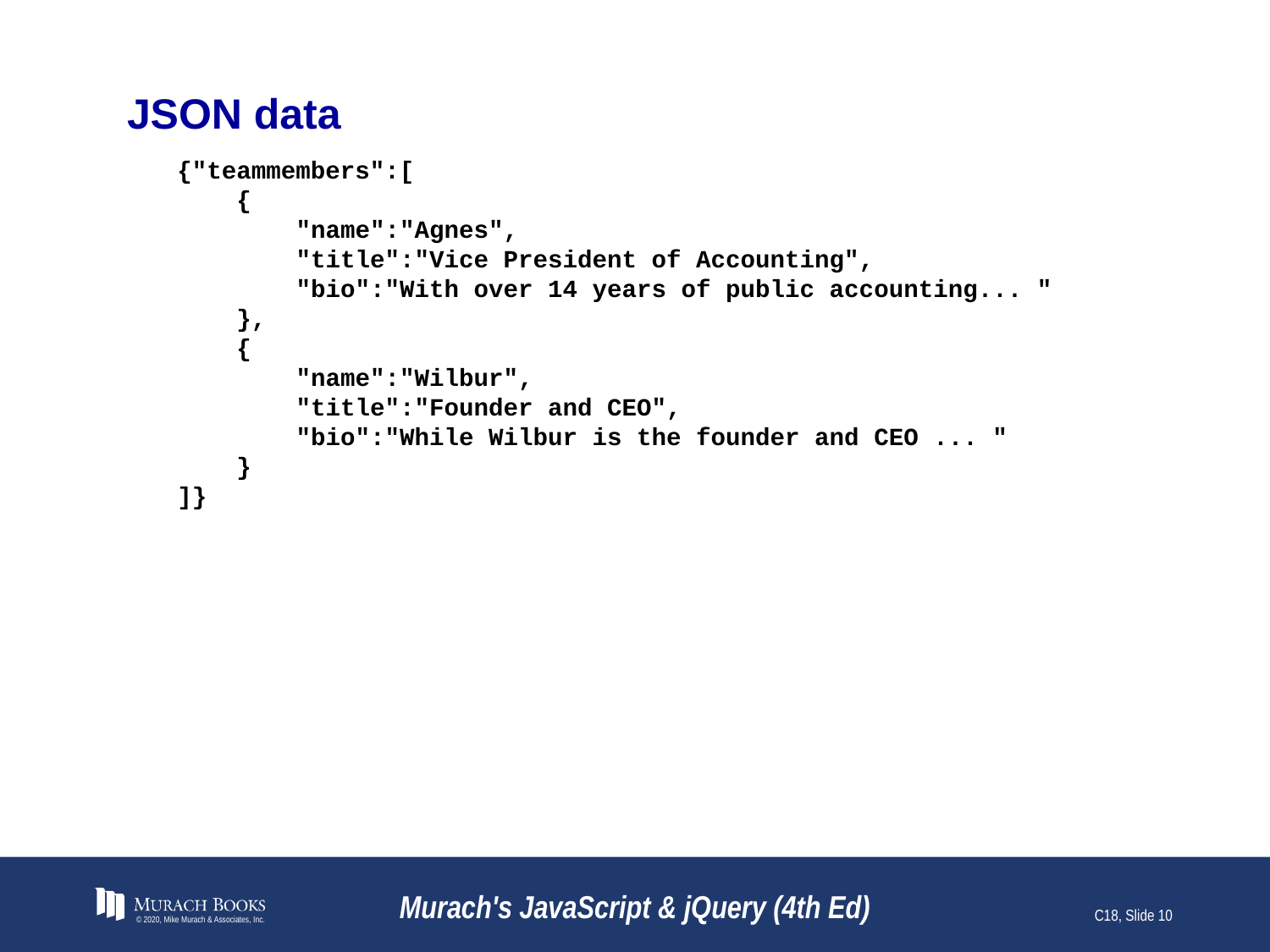

# JSON data
{"teammembers":[
    {
        "name":"Agnes",
        "title":"Vice President of Accounting",
        "bio":"With over 14 years of public accounting... "
    },
    {
        "name":"Wilbur",
        "title":"Founder and CEO",
        "bio":"While Wilbur is the founder and CEO ... "
    }
]}

© 2020, Mike Murach & Associates, Inc.
Murach's JavaScript & jQuery (4th Ed)

C18, Slide 10